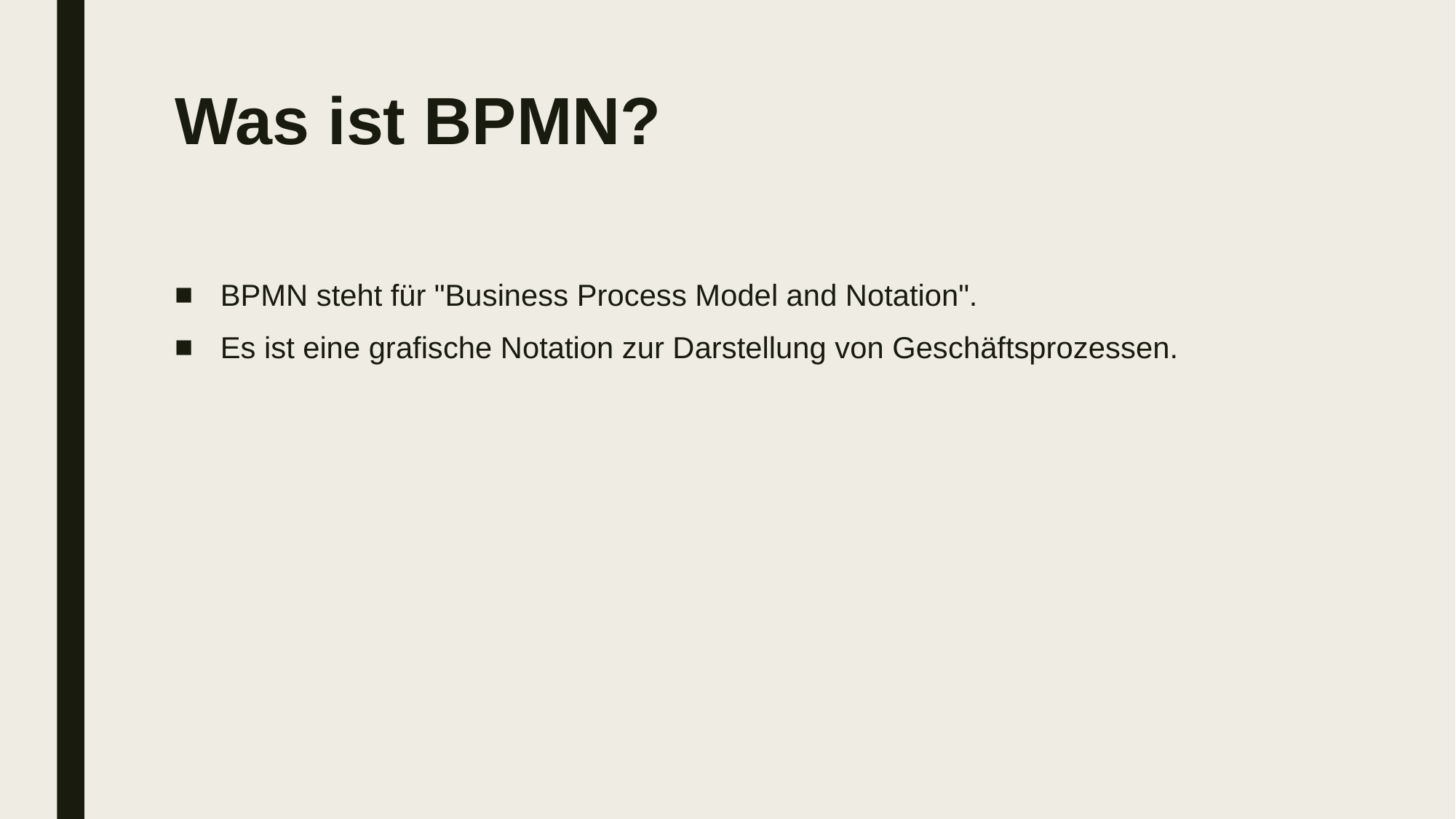

# Was ist BPMN?
BPMN steht für "Business Process Model and Notation".
Es ist eine grafische Notation zur Darstellung von Geschäftsprozessen.